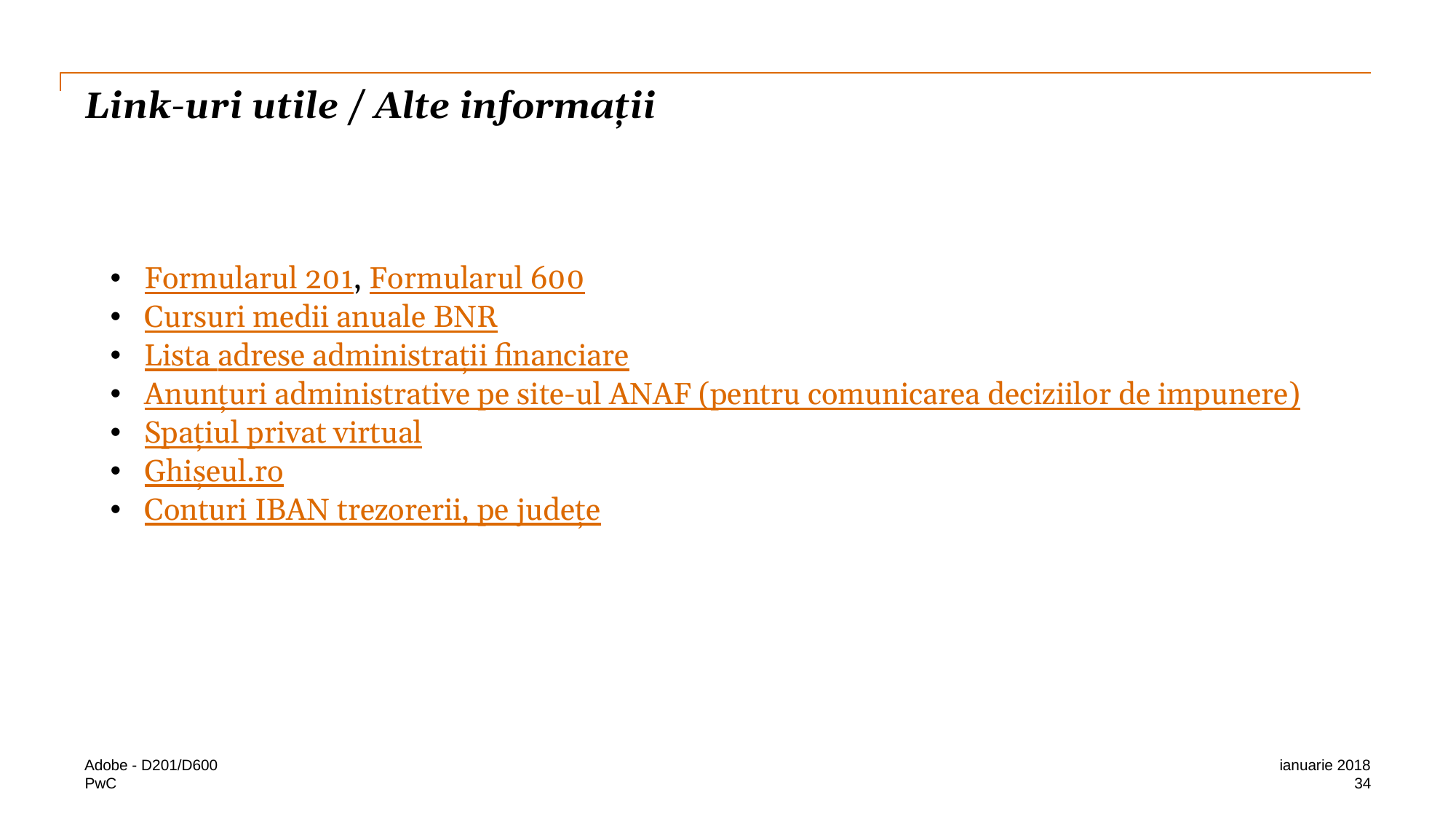

# Link-uri utile / Alte informații

Formularul 201, Formularul 600
Cursuri medii anuale BNR
Lista adrese administrații financiare
Anunțuri administrative pe site-ul ANAF (pentru comunicarea deciziilor de impunere)
Spațiul privat virtual
Ghișeul.ro
Conturi IBAN trezorerii, pe județe

Adobe - D201/D600
ianuarie 2018
34